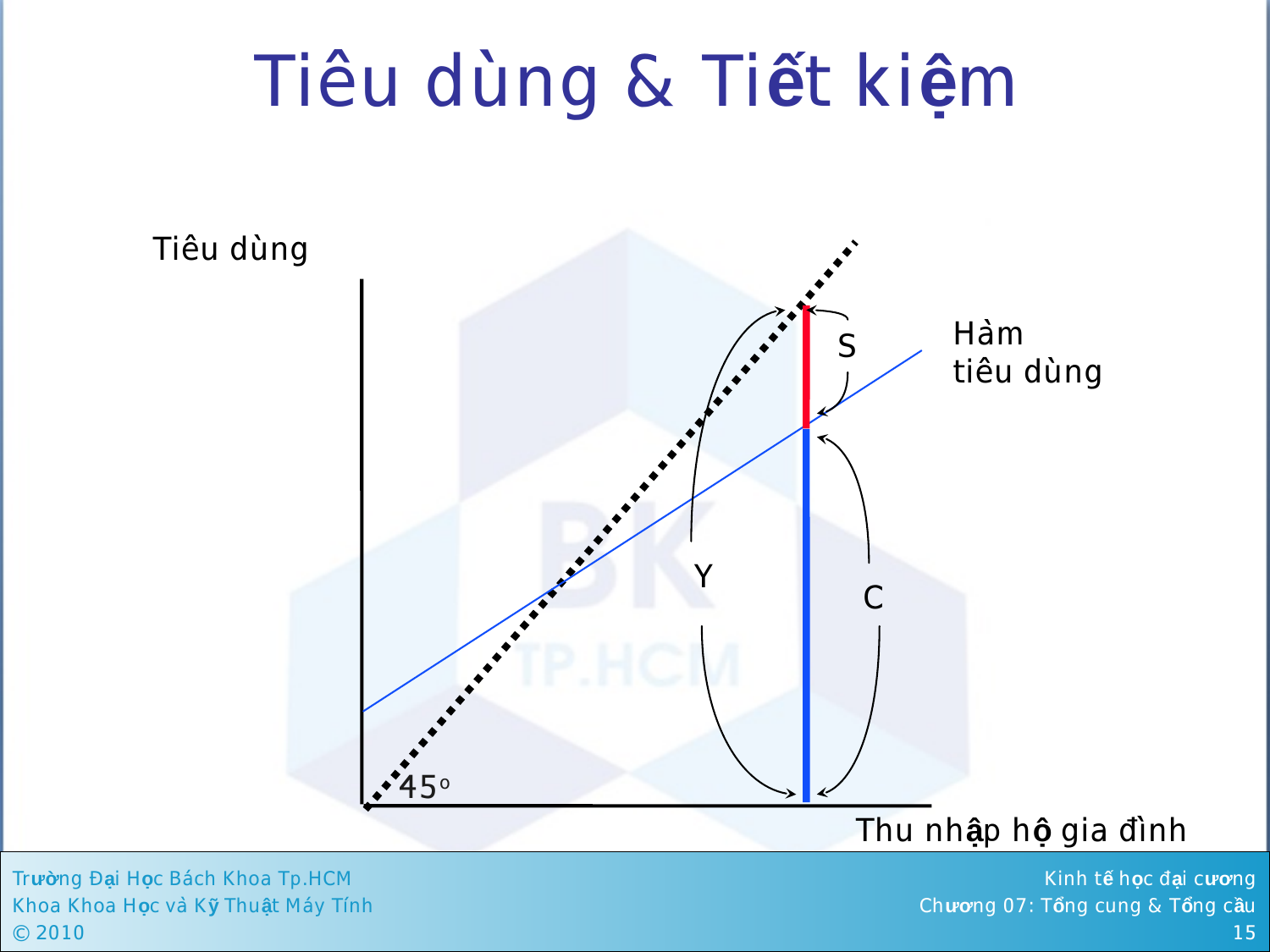

# Tiêu dùng & Tiết kiệm
Tiêu dùng

Hàm
tiêu dùng

S

Y
C

45o
Thu nhập hộ gia đình